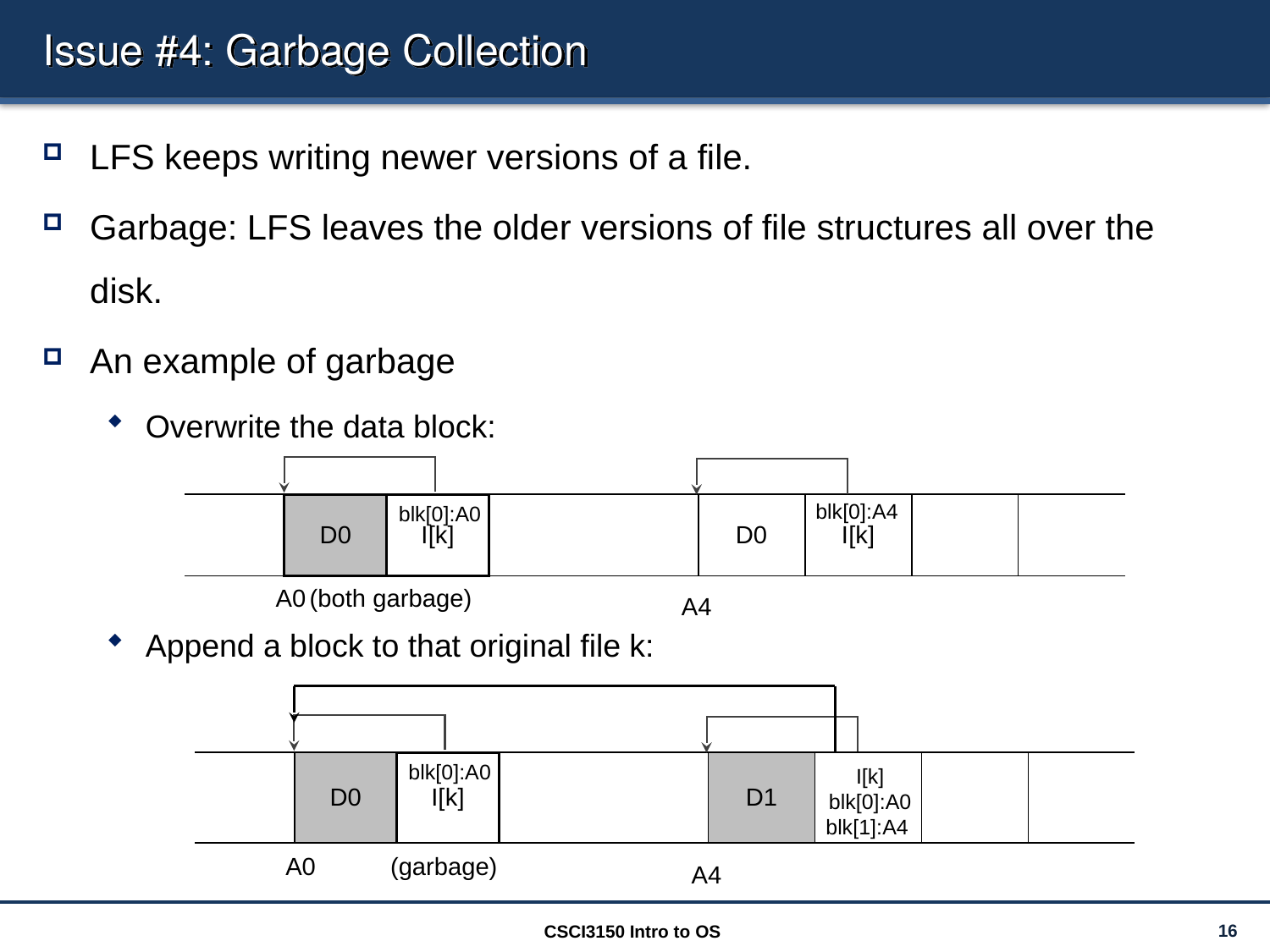

# Issue #4: Garbage Collection
LFS keeps writing newer versions of a file.
Garbage: LFS leaves the older versions of file structures all over the disk.
An example of garbage
Overwrite the data block:

Append a block to that original file k:

blk[0]:A4
blk[0]:A0
|  | D0 | I[k] |  | D0 | I[k] |  |  |
| --- | --- | --- | --- | --- | --- | --- | --- |
A0
(both garbage)
A4
blk[0]:A0
|  | D0 | I[k] |  | D1 |  |  |  |
| --- | --- | --- | --- | --- | --- | --- | --- |
I[k]
blk[0]:A0
blk[1]:A4
A0
(garbage)
A4
CSCI3150 Intro to OS
16